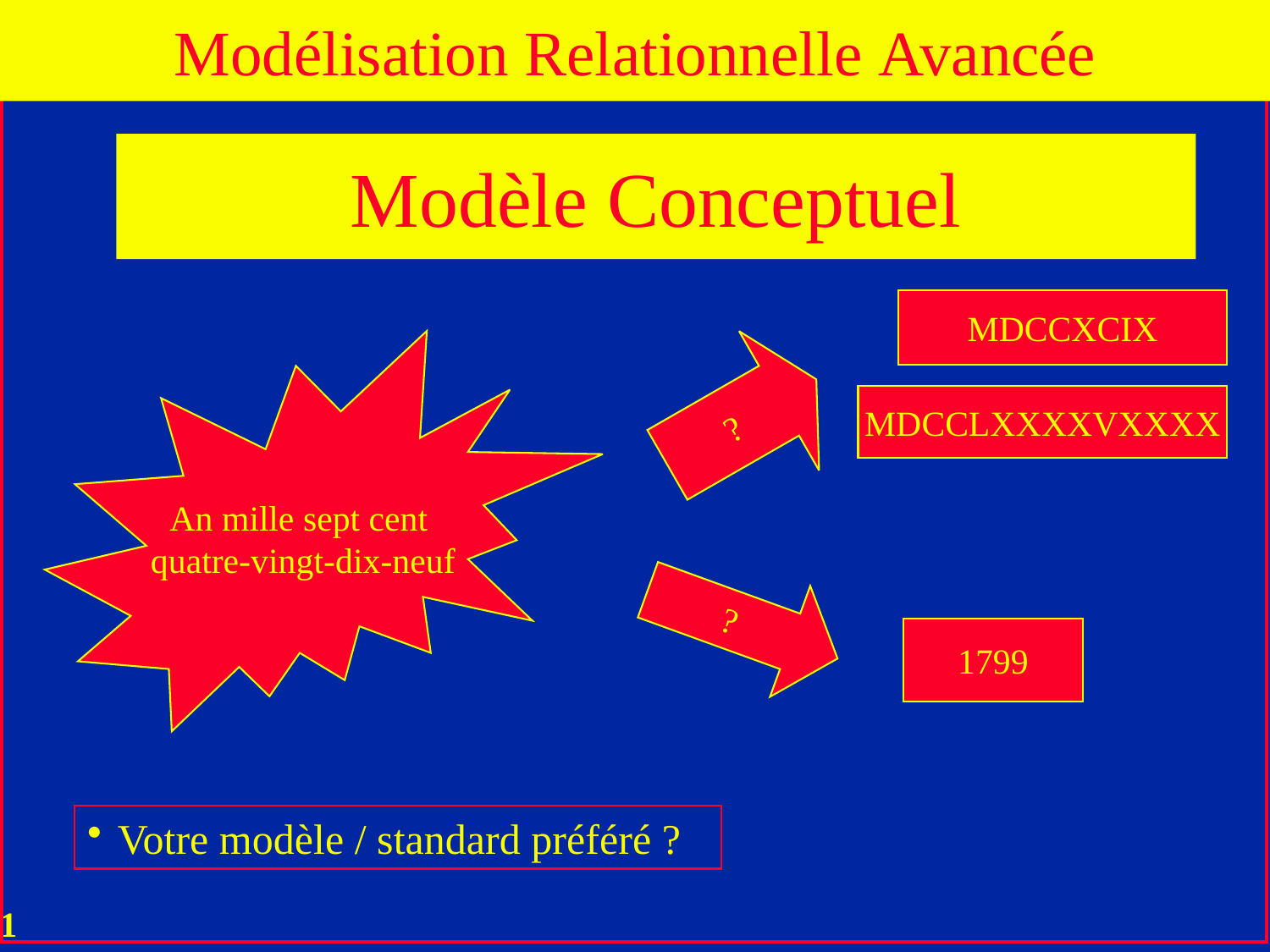

Modélisation Relationnelle Avancée
# Modèle Conceptuel
MDCCXCIX
An mille sept cent
quatre-vingt-dix-neuf
?
MDCCLXXXXVXXXX
?
1799
Votre modèle / standard préféré ?